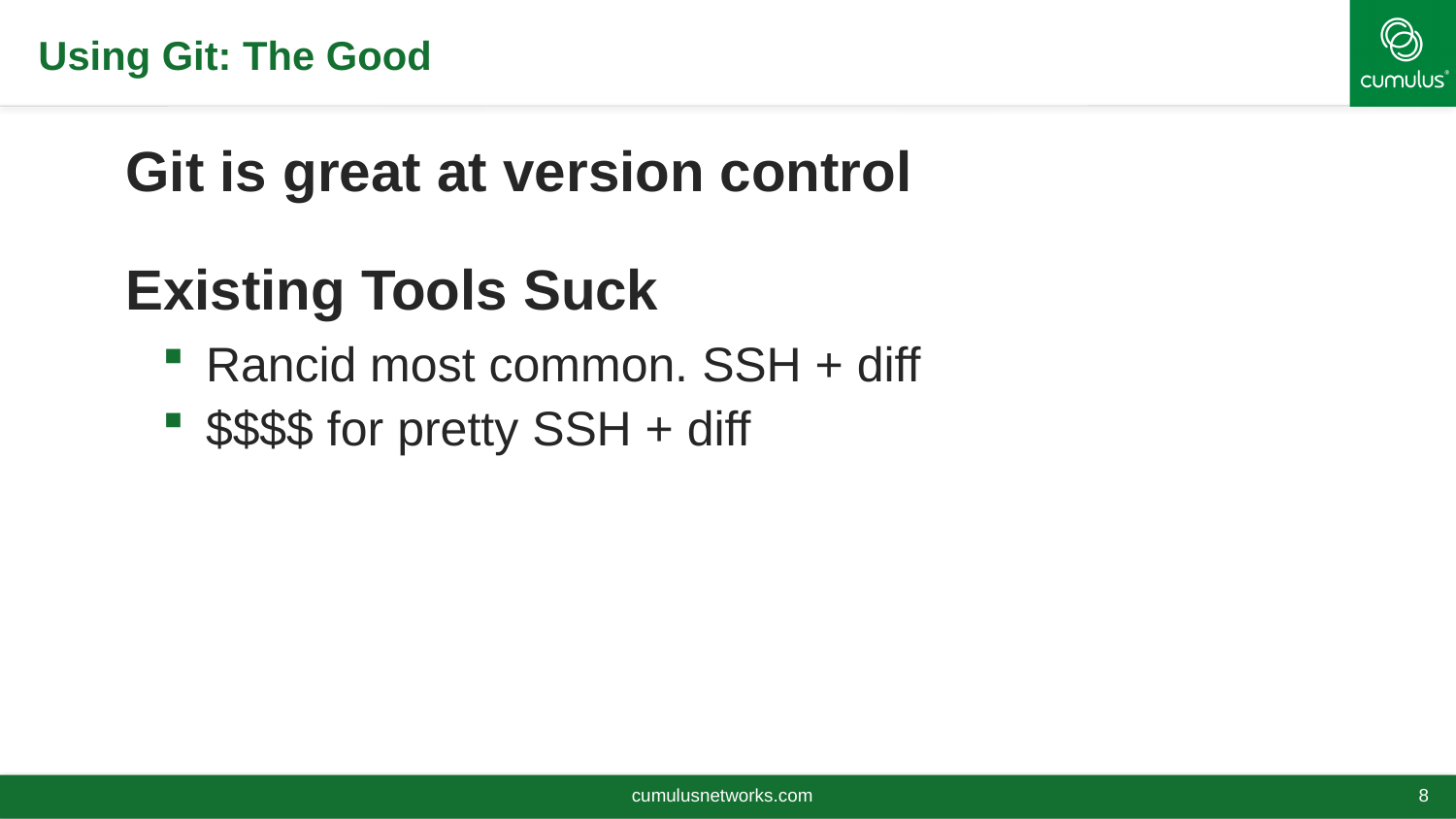

# Using Git: The Good
Git is great at version control
Existing Tools Suck
Rancid most common. SSH + diff
$$$$ for pretty SSH + diff

cumulusnetworks.com
8